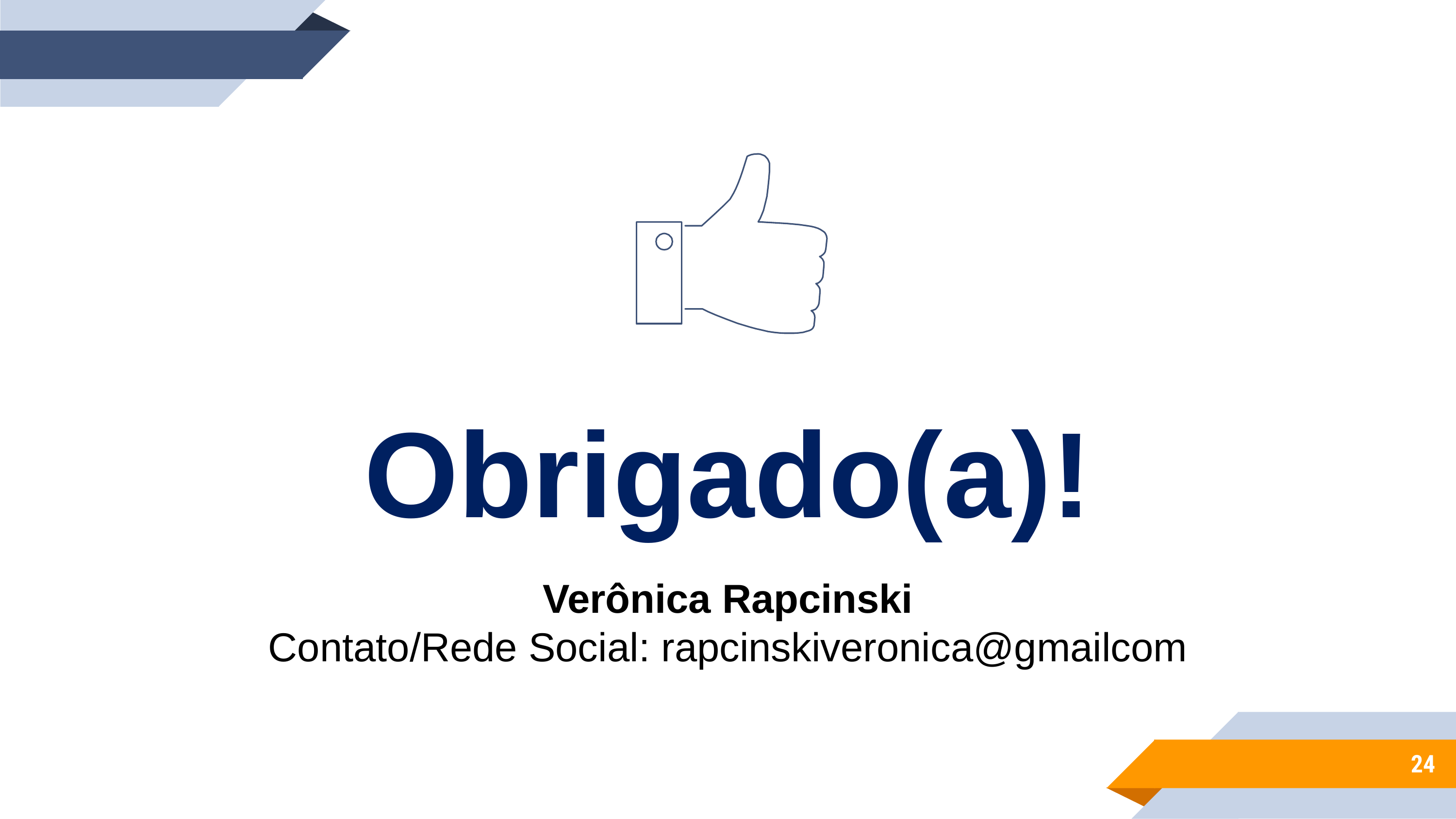

Obrigado(a)!
Verônica Rapcinski
Contato/Rede Social: rapcinskiveronica@gmailcom
24